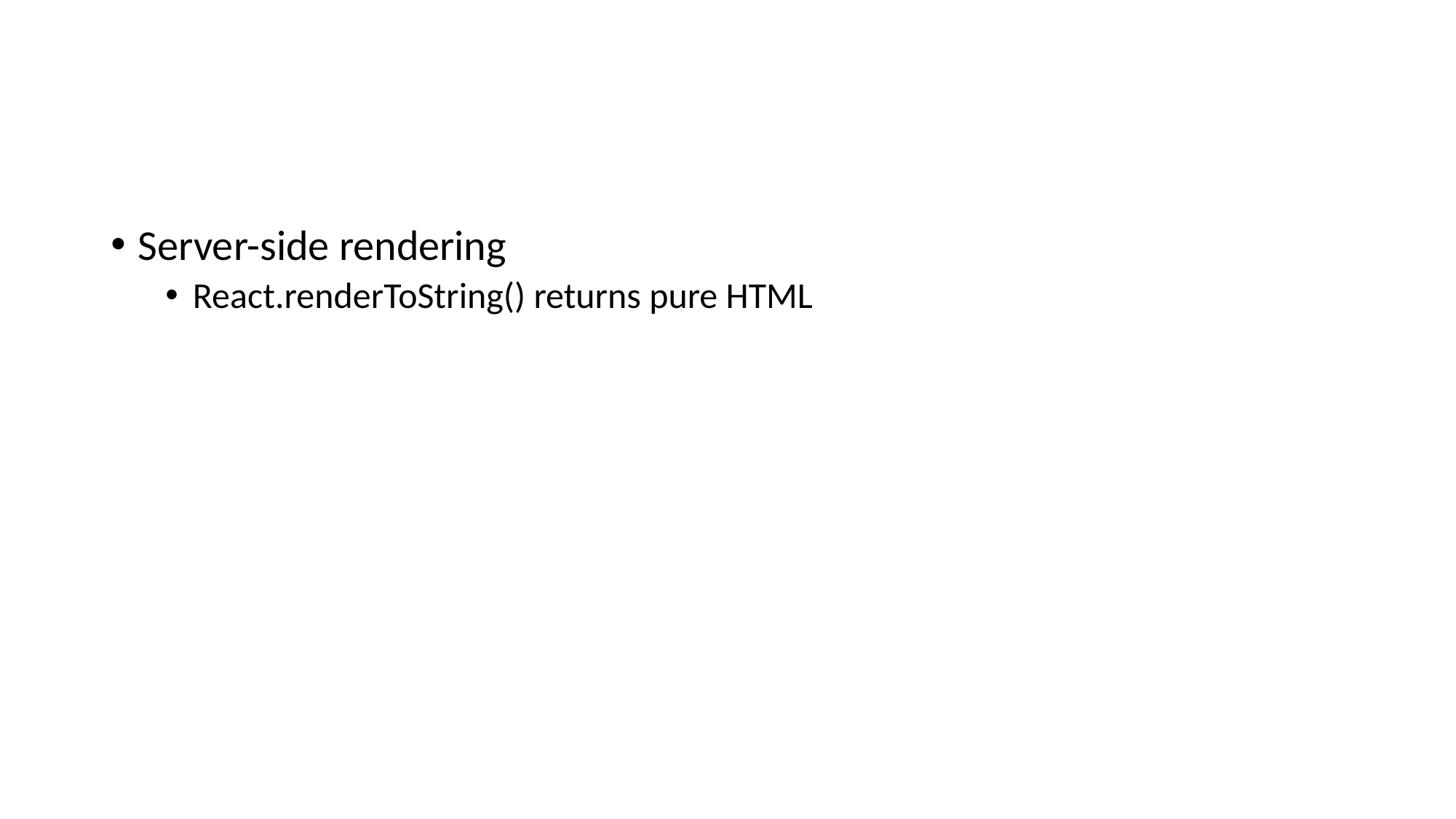

#
Server-side rendering
React.renderToString() returns pure HTML